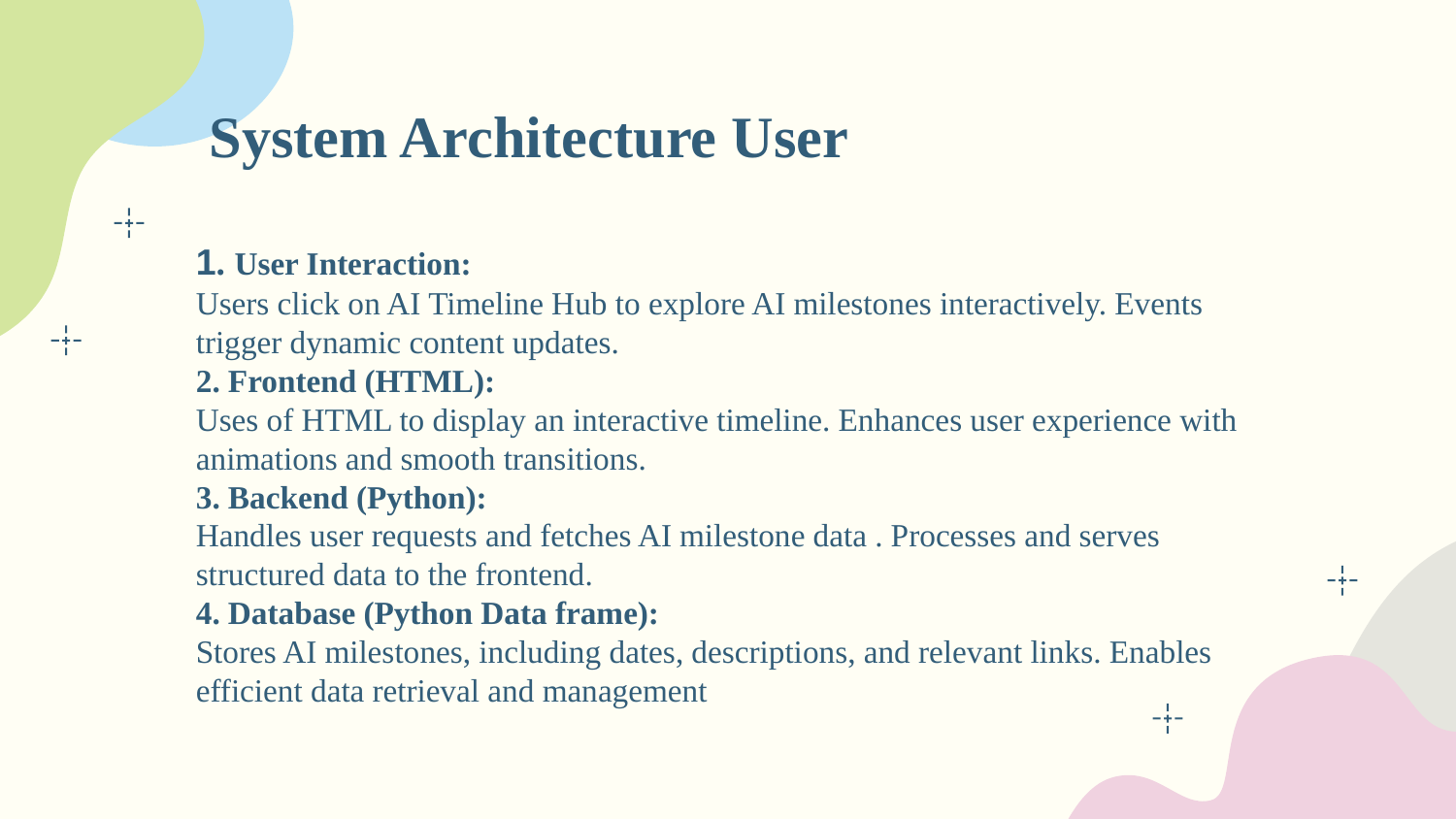

System Architecture User
1. User Interaction:
Users click on AI Timeline Hub to explore AI milestones interactively. Events trigger dynamic content updates.
2. Frontend (HTML):
Uses of HTML to display an interactive timeline. Enhances user experience with animations and smooth transitions.
3. Backend (Python):
Handles user requests and fetches AI milestone data . Processes and serves structured data to the frontend.
4. Database (Python Data frame):
Stores AI milestones, including dates, descriptions, and relevant links. Enables efficient data retrieval and management